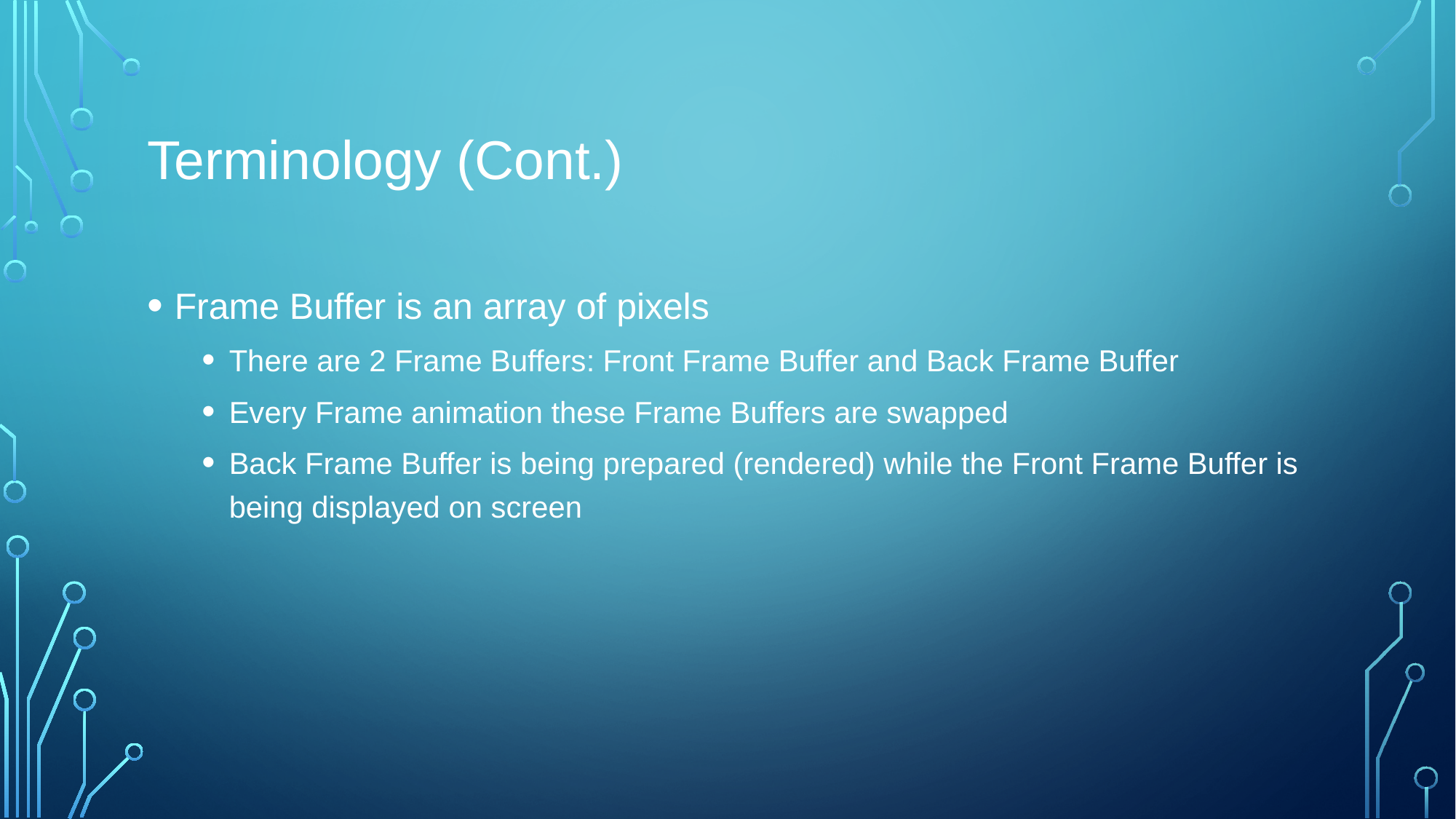

# Terminology (Cont.)
Frame Buffer is an array of pixels
There are 2 Frame Buffers: Front Frame Buffer and Back Frame Buffer
Every Frame animation these Frame Buffers are swapped
Back Frame Buffer is being prepared (rendered) while the Front Frame Buffer is being displayed on screen